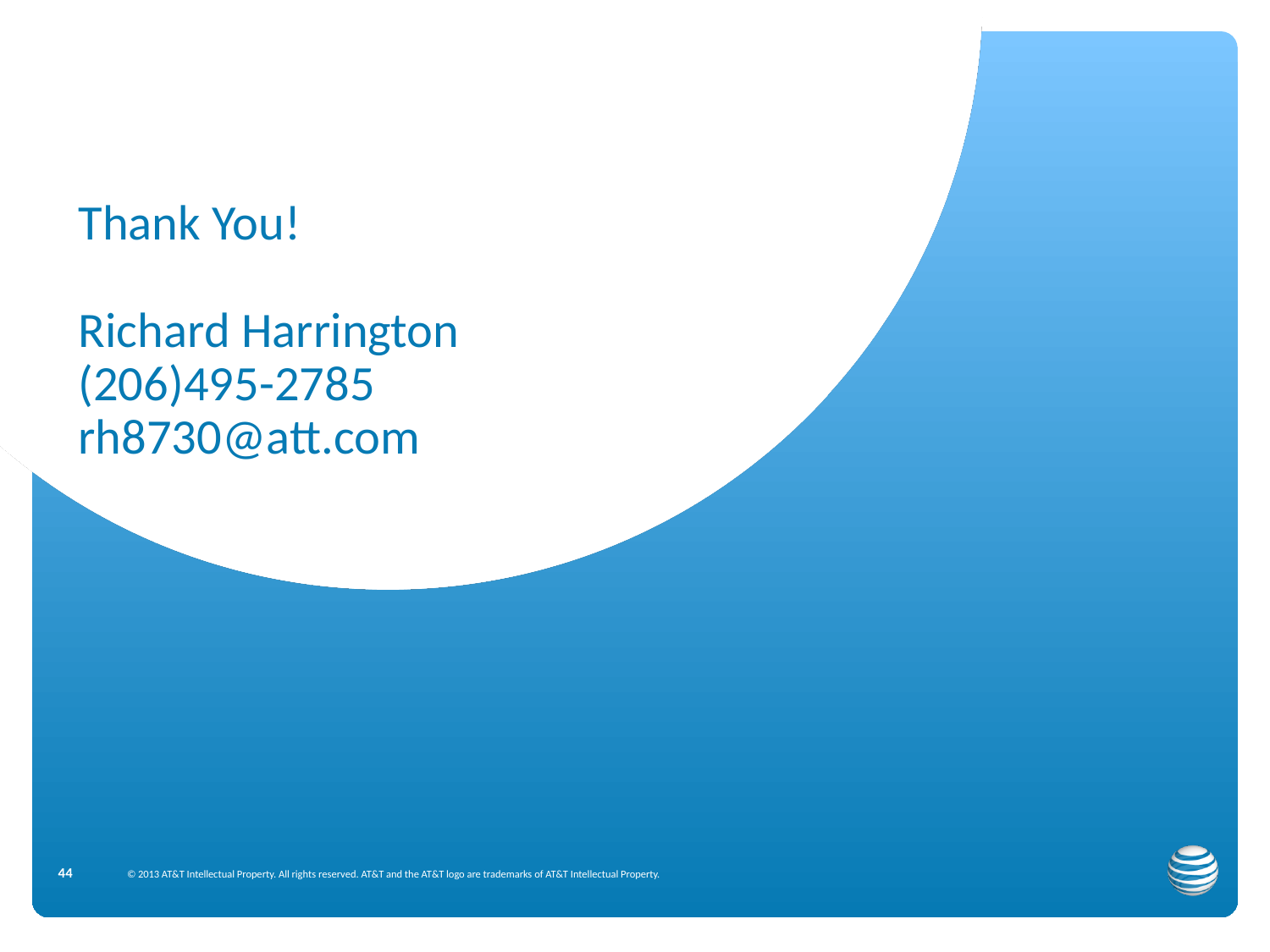

# Thank You! Richard Harrington (206)495-2785 rh8730@att.com
44
© 2013 AT&T Intellectual Property. All rights reserved. AT&T and the AT&T logo are trademarks of AT&T Intellectual Property.